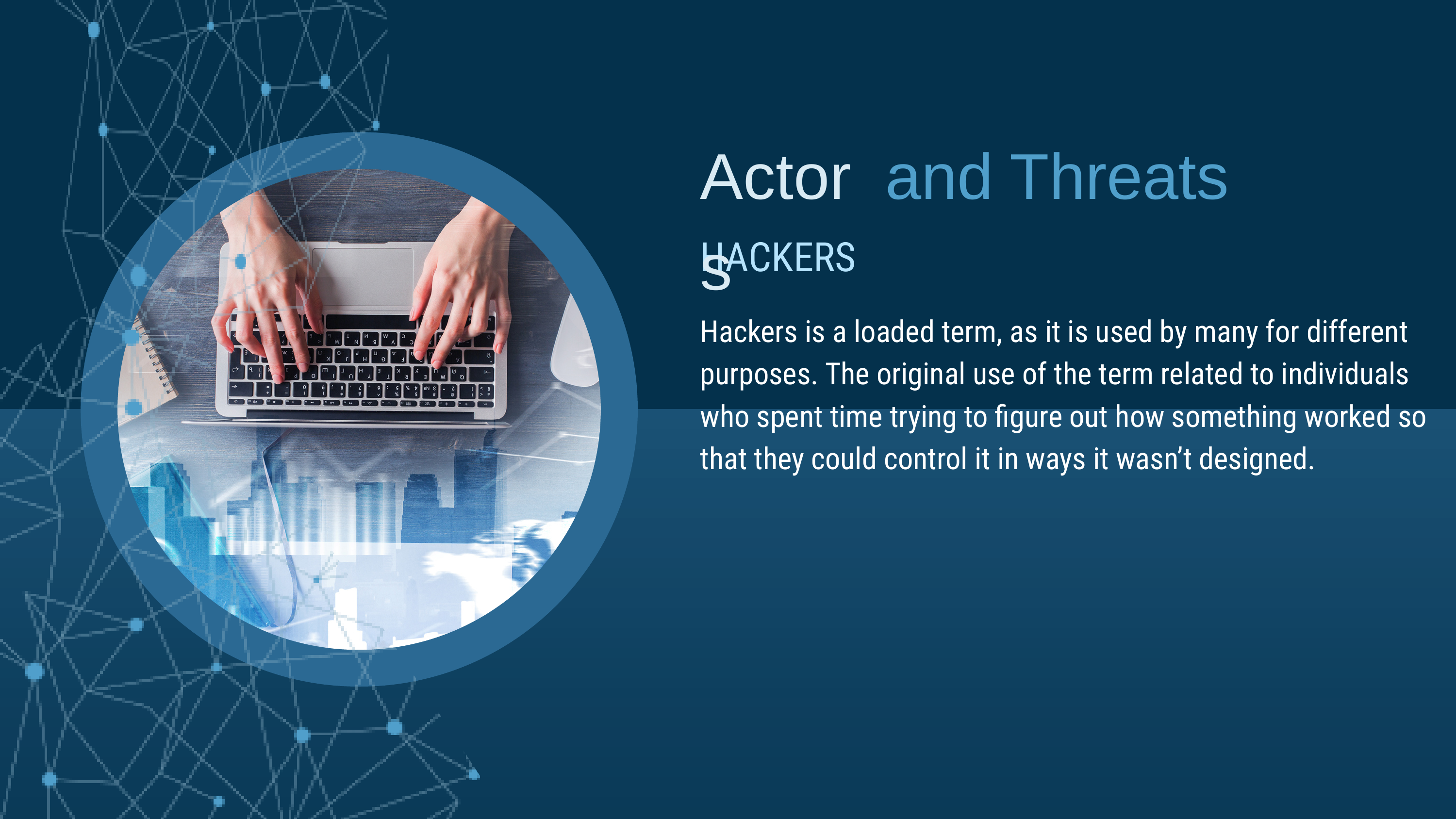

Actors
and Threats

HACKERS
Hackers is a loaded term, as it is used by many for different purposes. The original use of the term related to individuals who spent time trying to figure out how something worked so that they could control it in ways it wasn’t designed.